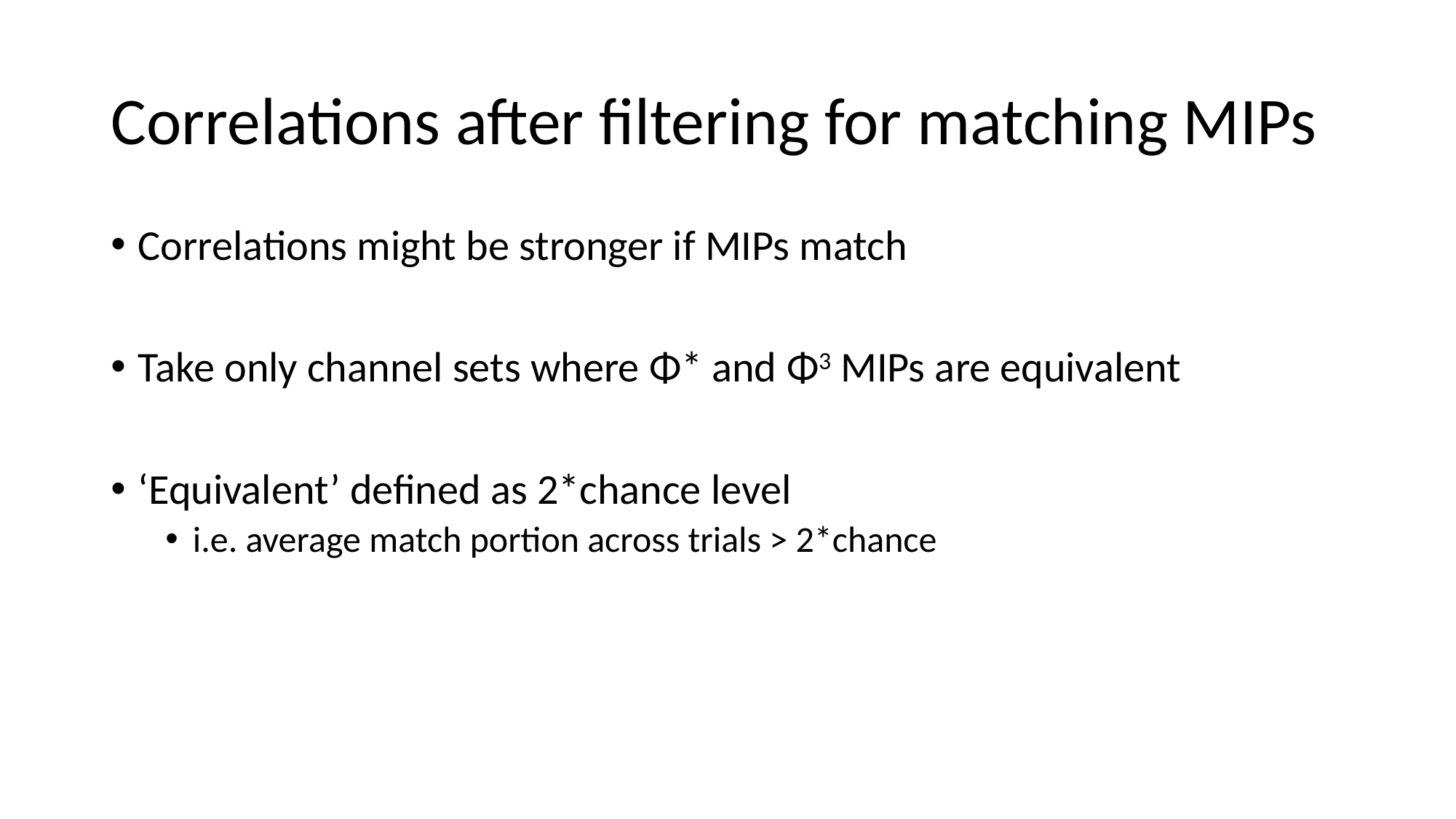

# Correlations after filtering for matching MIPs
Correlations might be stronger if MIPs match

Take only channel sets where Φ* and Φ3 MIPs are equivalent

‘Equivalent’ defined as 2*chance level
i.e. average match portion across trials > 2*chance